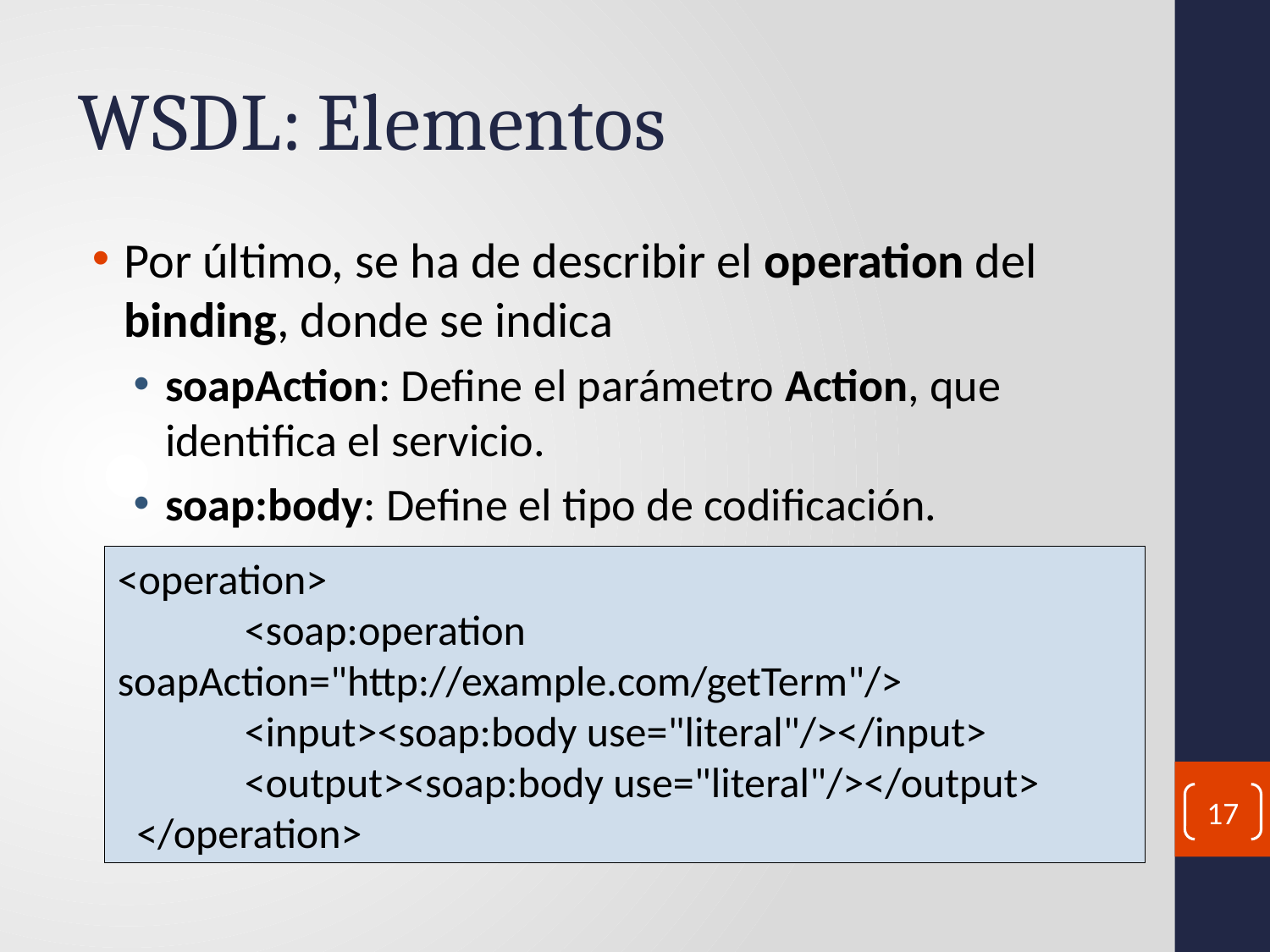

# WSDL: Elementos
Por último, se ha de describir el operation del binding, donde se indica
soapAction: Define el parámetro Action, que identifica el servicio.
soap:body: Define el tipo de codificación.

<operation>
	<soap:operation 			soapAction="http://example.com/getTerm"/>
	<input><soap:body use="literal"/></input>
	<output><soap:body use="literal"/></output>
  </operation>
17